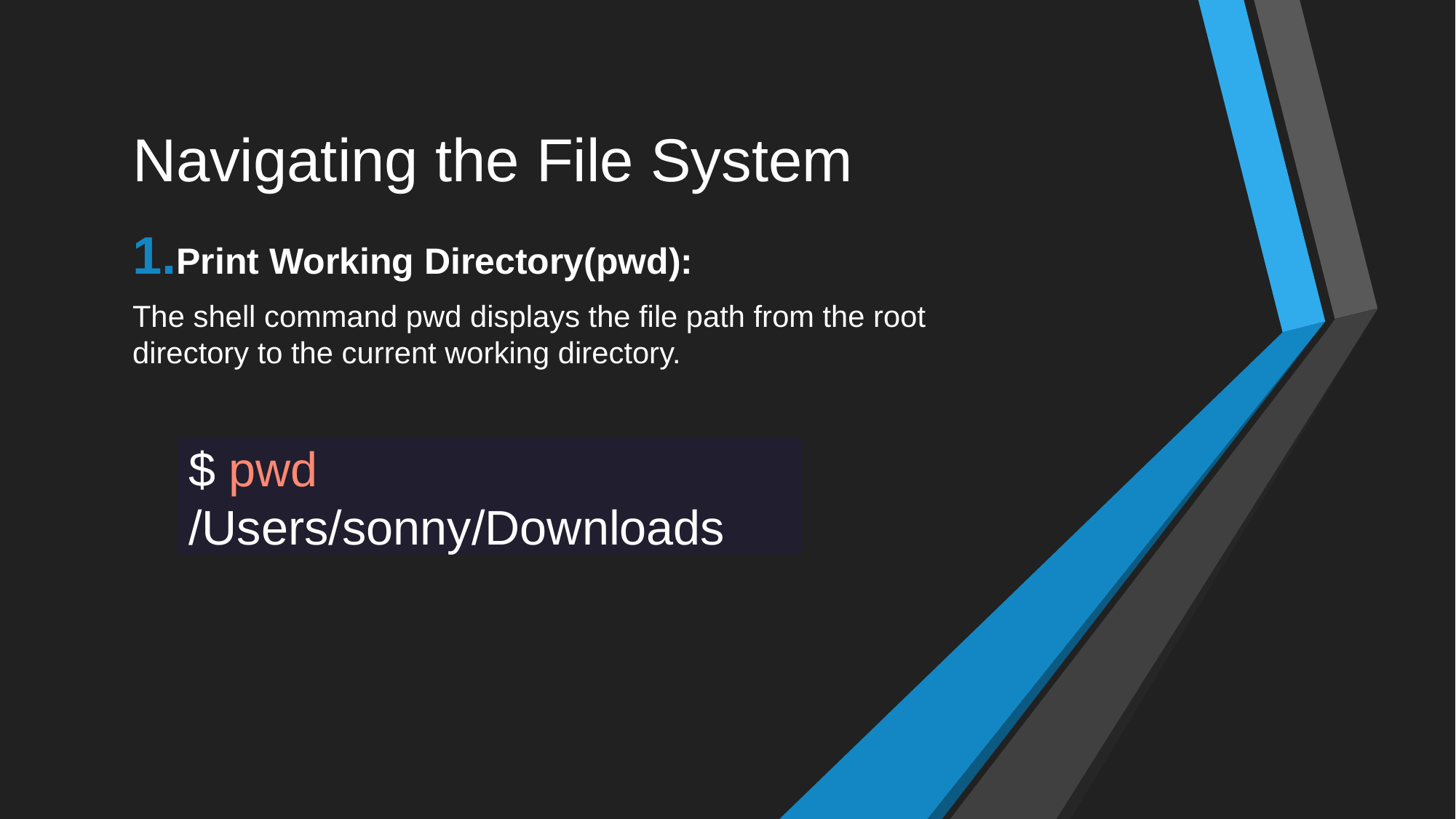

# Navigating the File System
Print Working Directory(pwd):
The shell command pwd displays the file path from the root directory to the current working directory.

$ pwd
/Users/sonny/Downloads